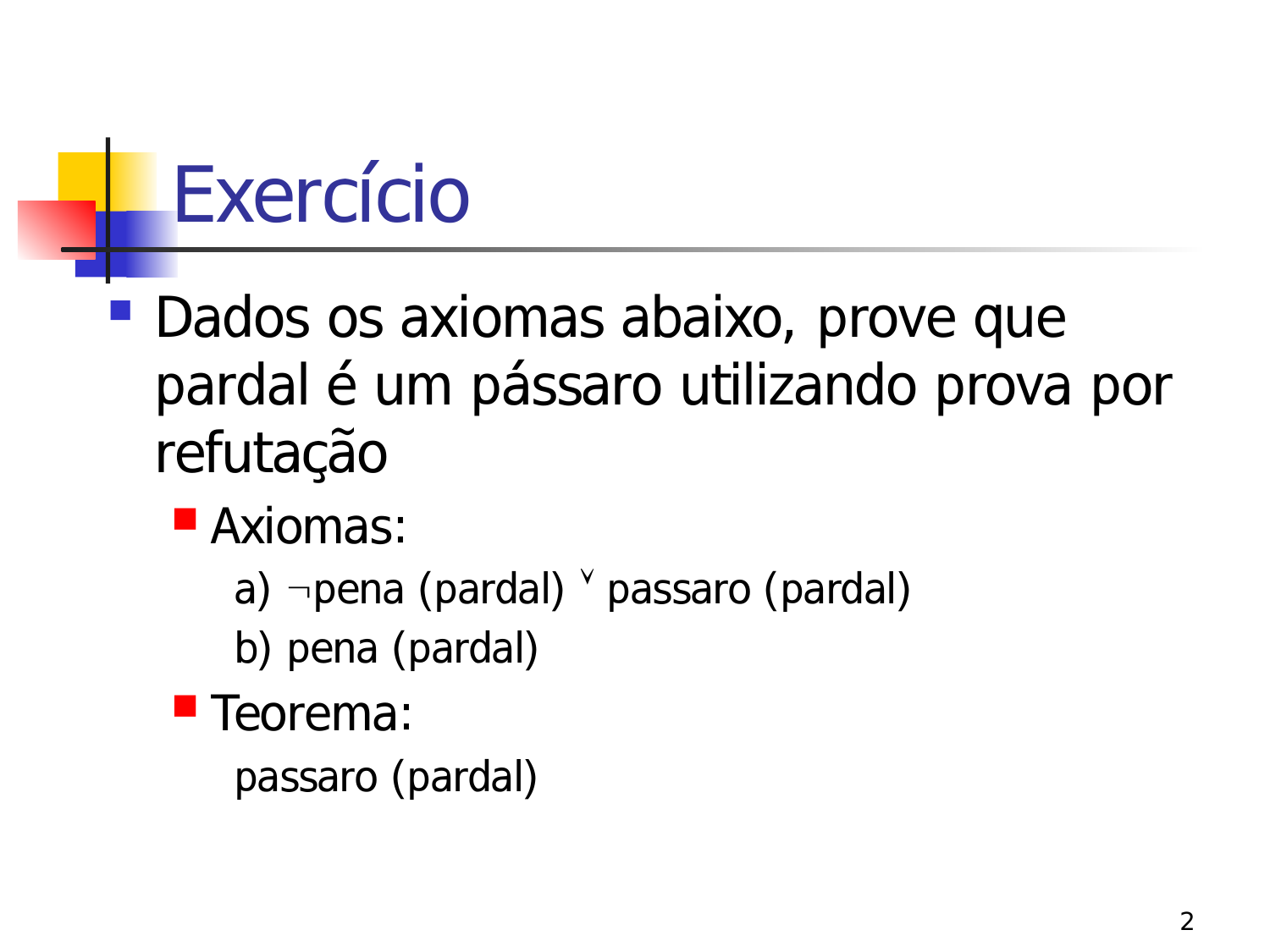

# Exercício
Dados os axiomas abaixo, prove que pardal é um pássaro utilizando prova por refutação
Axiomas:
a) ¬pena (pardal) ∨ passaro (pardal)
b) pena (pardal)
Teorema:
passaro (pardal)
2